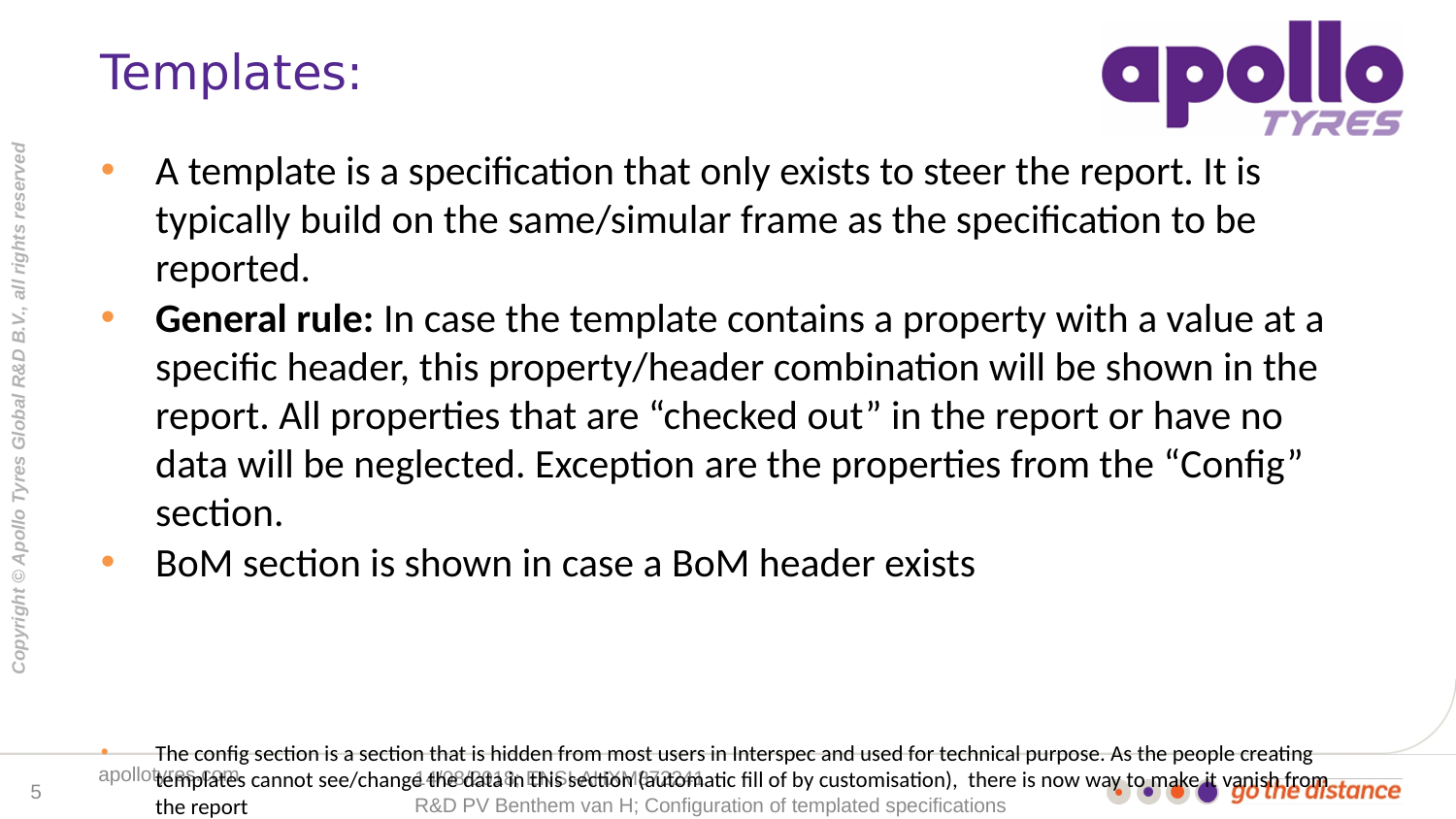

# Templates:
A template is a specification that only exists to steer the report. It is typically build on the same/simular frame as the specification to be reported.
General rule: In case the template contains a property with a value at a specific header, this property/header combination will be shown in the report. All properties that are “checked out” in the report or have no data will be neglected. Exception are the properties from the “Config” section.
BoM section is shown in case a BoM header exists

The config section is a section that is hidden from most users in Interspec and used for technical purpose. As the people creating templates cannot see/change the data in this section (automatic fill of by customisation),  there is now way to make it vanish from the report

14/08/2018; ENSI-AHXM872241
5
R&D PV Benthem van H; Configuration of templated specifications